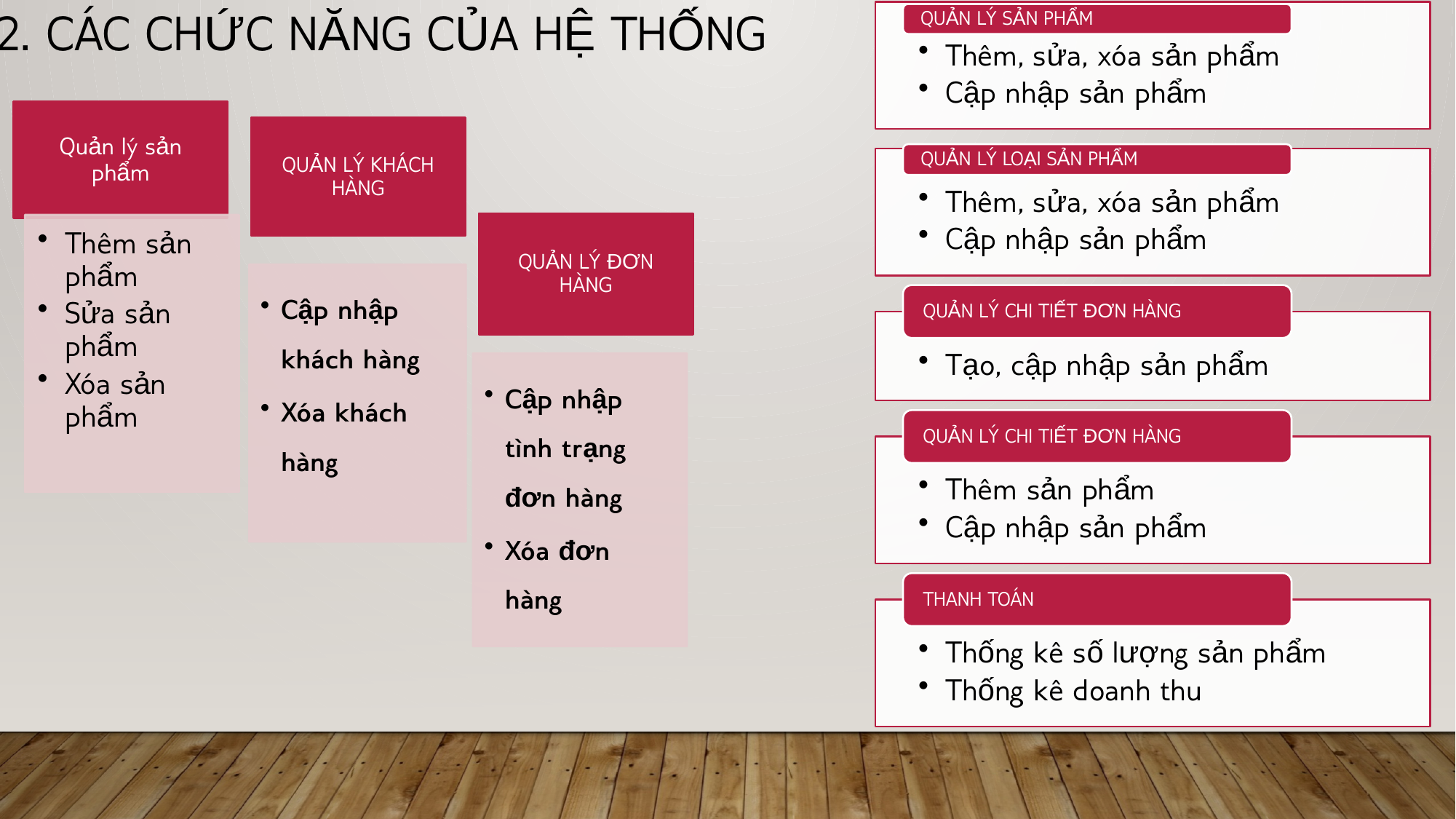

Thêm, sửa, xóa sản phẩm
Cập nhập sản phẩm
QUẢN LÝ SẢN PHẨM
Thêm, sửa, xóa sản phẩm
Cập nhập sản phẩm
QUẢN LÝ LOẠI SẢN PHẨM
Tạo, cập nhập sản phẩm
QUẢN LÝ CHI TIẾT ĐƠN HÀNG
Thêm sản phẩm
Cập nhập sản phẩm
QUẢN LÝ CHI TIẾT ĐƠN HÀNG
Thống kê số lượng sản phẩm
Thống kê doanh thu
THANH TOÁN
2. CÁC CHỨC NĂNG CỦA HỆ THỐNG
Quản lý sản phẩm
Thêm sản phẩm
Sửa sản phẩm
Xóa sản phẩm
QUẢN LÝ KHÁCH HÀNG
Cập nhập khách hàng
Xóa khách hàng

QUẢN LÝ ĐƠN HÀNG
Cập nhập tình trạng đơn hàng
Xóa đơn hàng